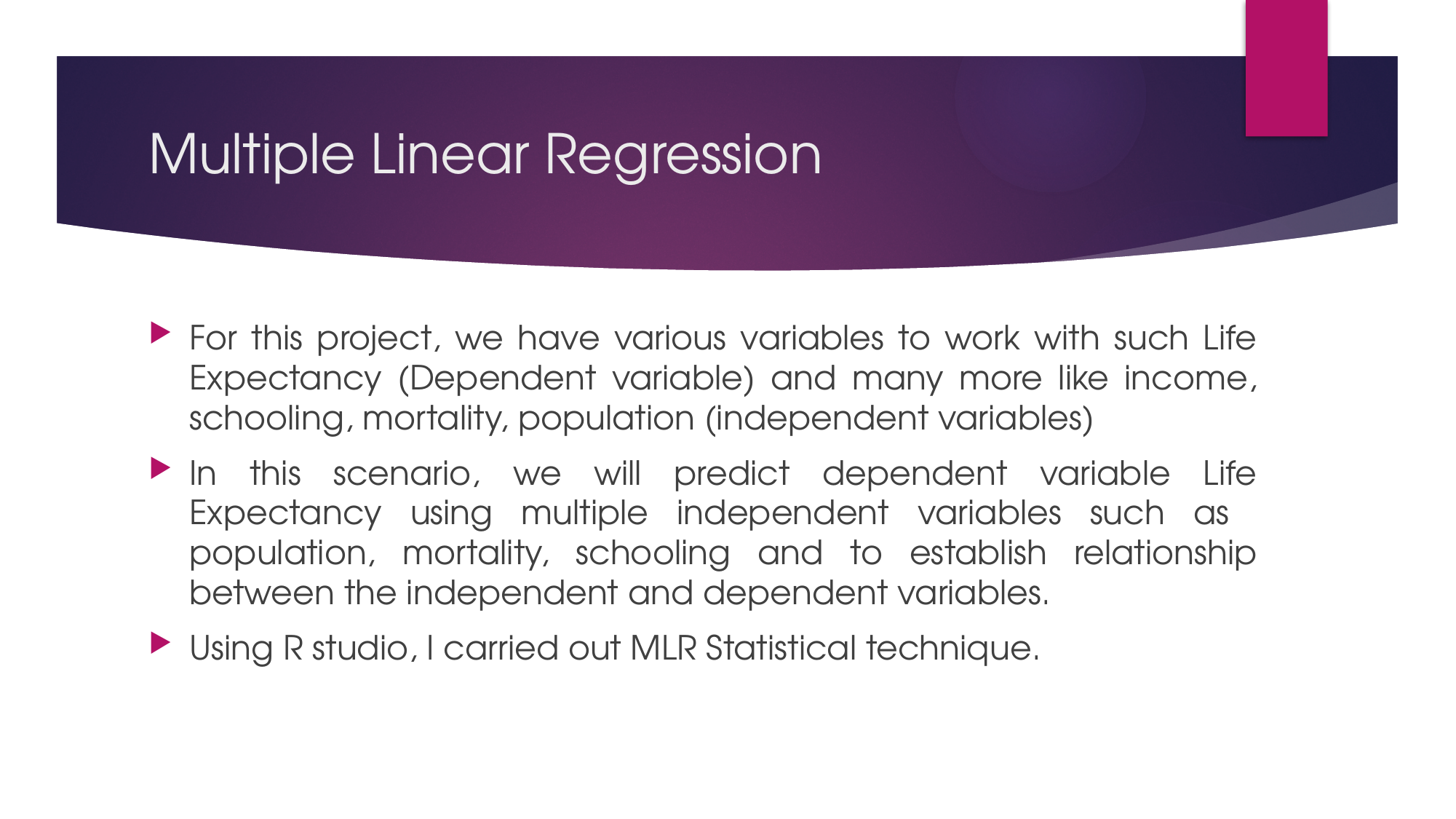

# Multiple Linear Regression
For this project, we have various variables to work with such Life Expectancy (Dependent variable) and many more like income, schooling, mortality, population (independent variables)
In this scenario, we will predict dependent variable Life Expectancy using multiple independent variables such as  population, mortality, schooling and to establish relationship between the independent and dependent variables.
Using R studio, I carried out MLR Statistical technique.